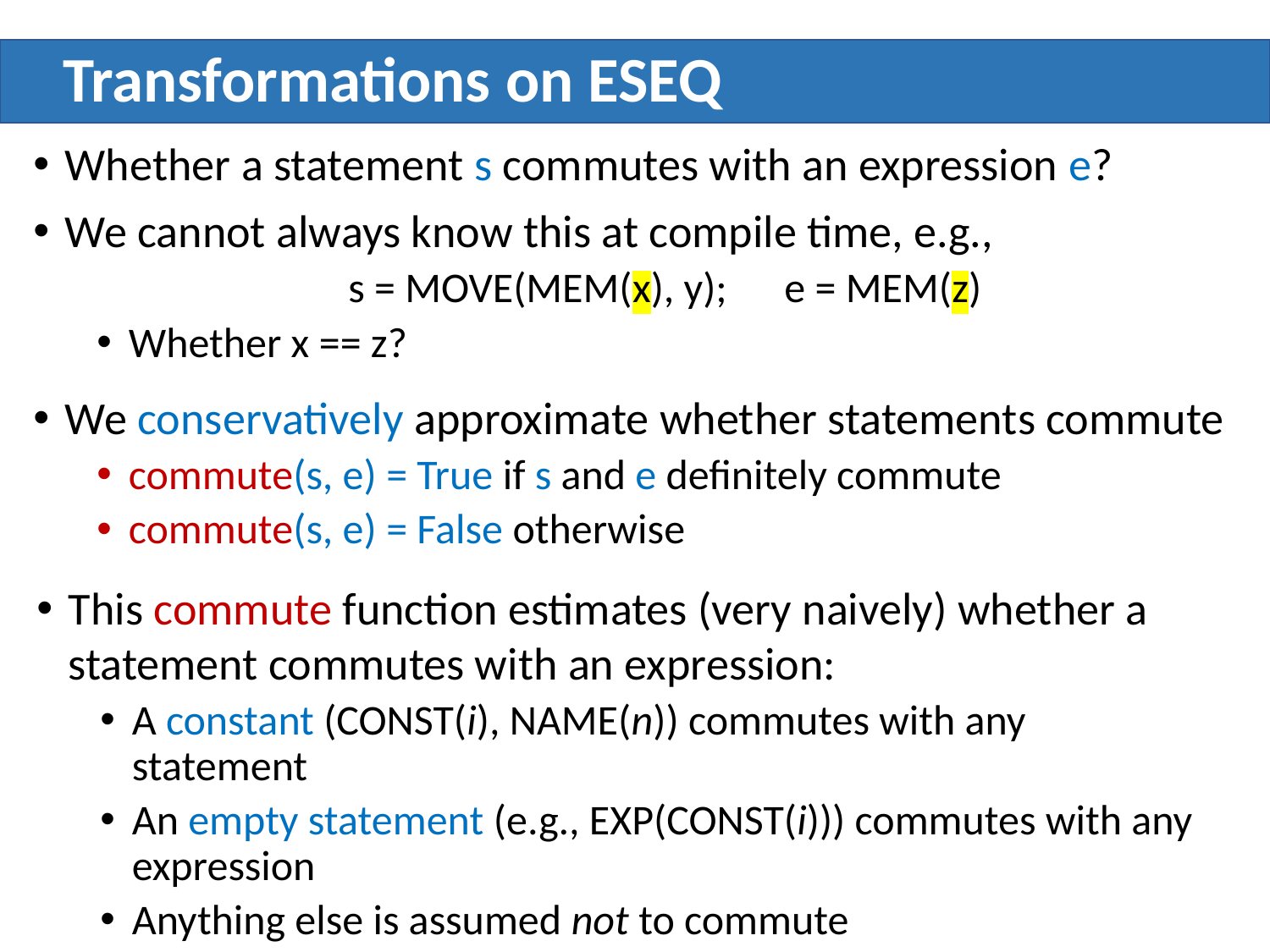

# Transformations on ESEQ
Whether a statement s commutes with an expression e?
We cannot always know this at compile time, e.g.,
s = MOVE(MEM(x), y);      e = MEM(z)
Whether x == z?
We conservatively approximate whether statements commute
commute(s, e) = True if s and e deﬁnitely commute
commute(s, e) = False otherwise
This commute function estimates (very naively) whether a statement commutes with an expression:
A constant (CONST(i), NAME(n)) commutes with any statement
An empty statement (e.g., EXP(CONST(i))) commutes with any expression
Anything else is assumed not to commute